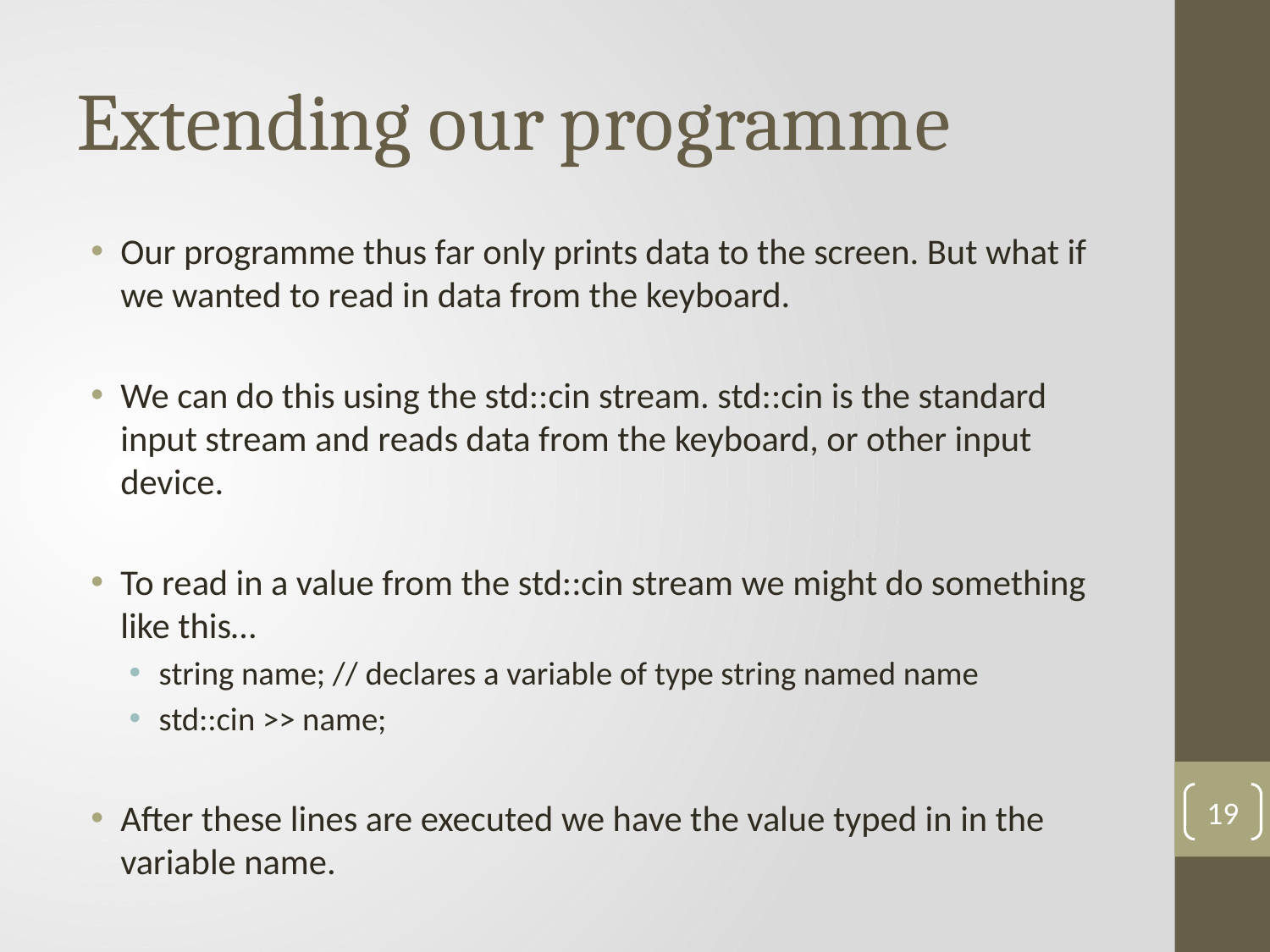

# Extending our programme
Our programme thus far only prints data to the screen. But what if we wanted to read in data from the keyboard.

We can do this using the std::cin stream. std::cin is the standard input stream and reads data from the keyboard, or other input device.

To read in a value from the std::cin stream we might do something like this…
string name; // declares a variable of type string named name
std::cin >> name;

After these lines are executed we have the value typed in in the variable name.

19